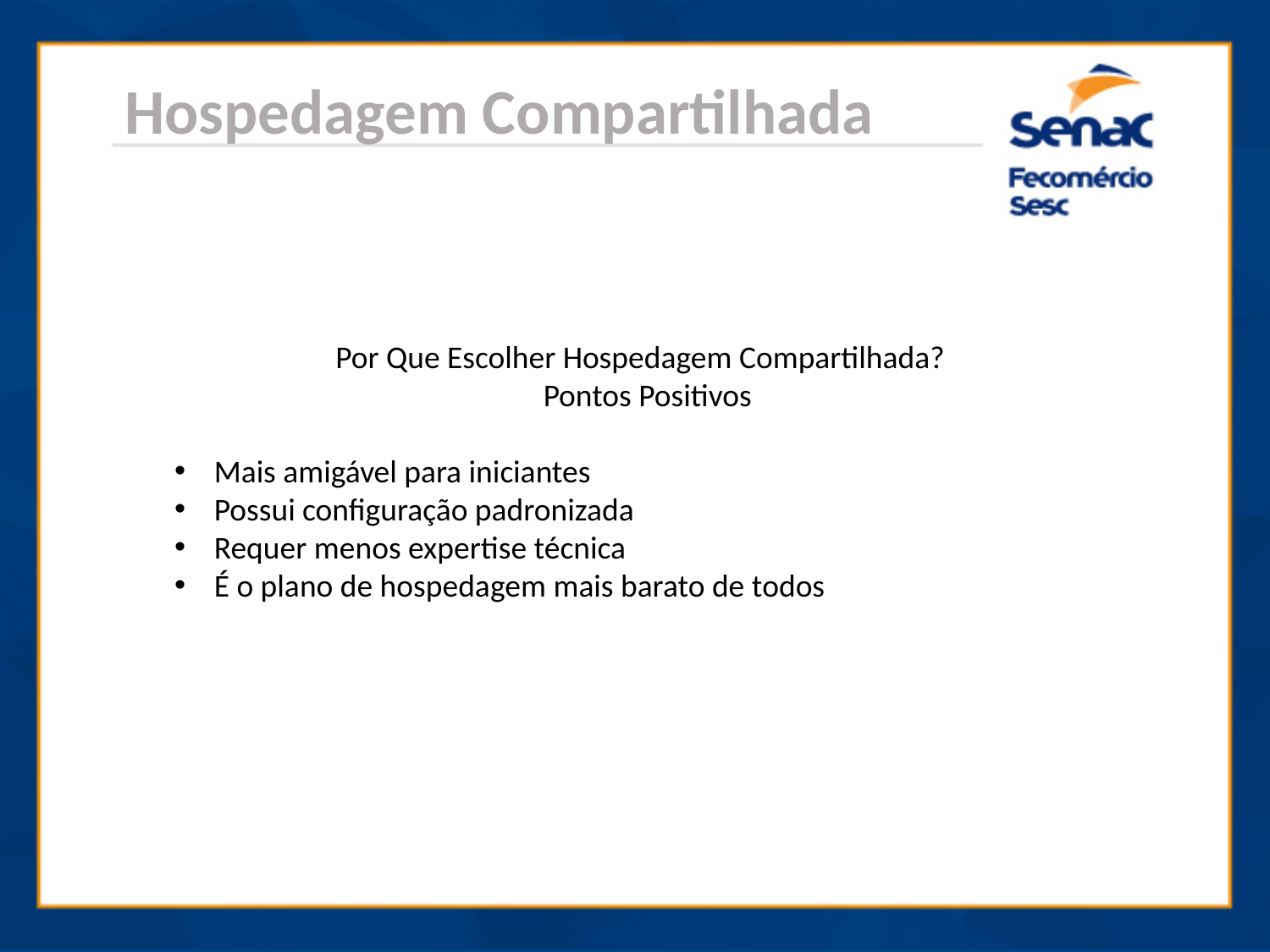

Hospedagem Compartilhada
Por Que Escolher Hospedagem Compartilhada?
 Pontos Positivos

Mais amigável para iniciantes
Possui configuração padronizada
Requer menos expertise técnica
É o plano de hospedagem mais barato de todos